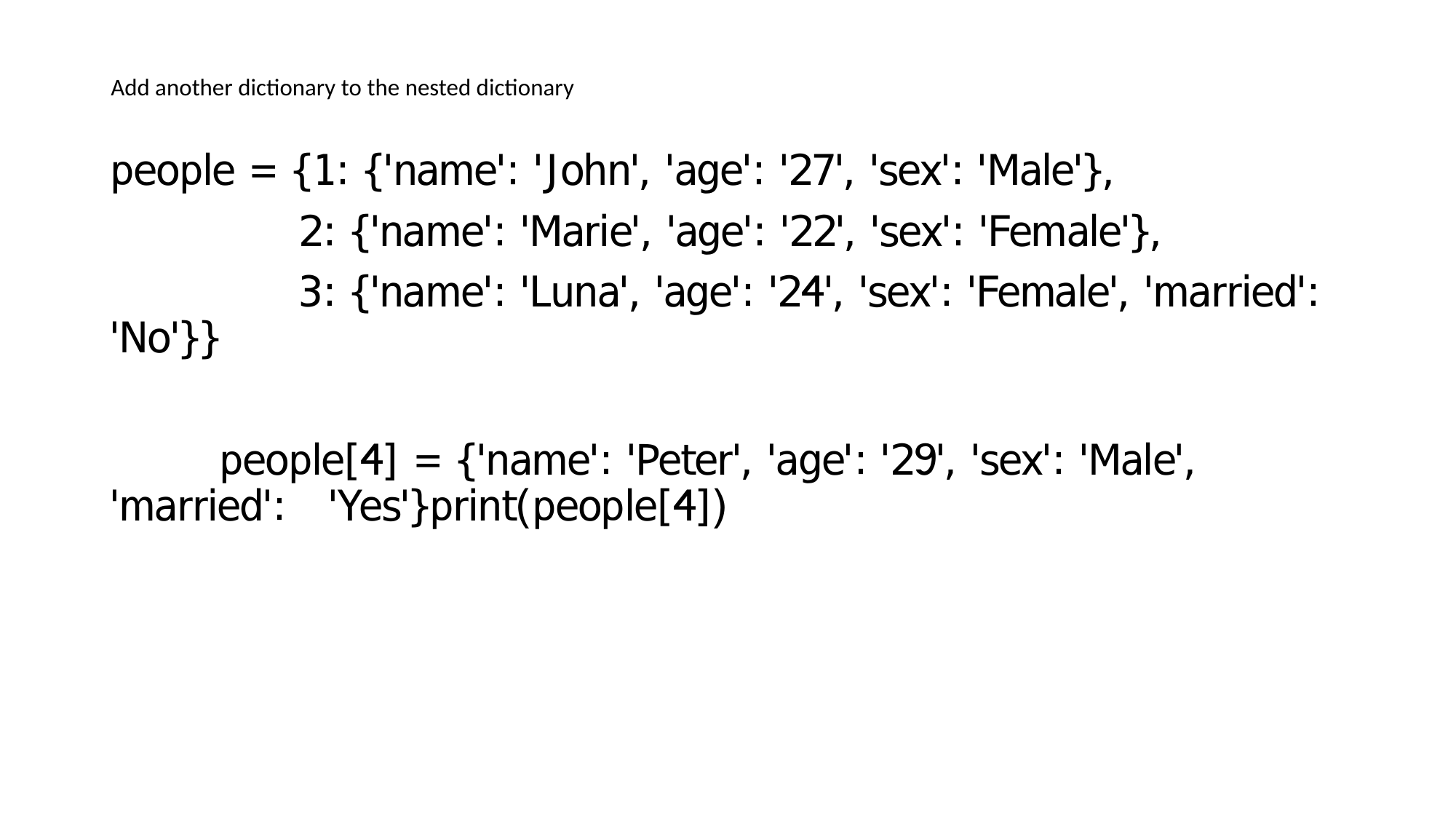

# Add another dictionary to the nested dictionary
people = {1: {'name': 'John', 'age': '27', 'sex': 'Male'},
	      2: {'name': 'Marie', 'age': '22', 'sex': 'Female'},
	      3: {'name': 'Luna', 'age': '24', 'sex': 'Female', 'married': 'No'}}

	people[4] = {'name': 'Peter', 'age': '29', 'sex': 'Male', 'married': 	'Yes'}print(people[4])